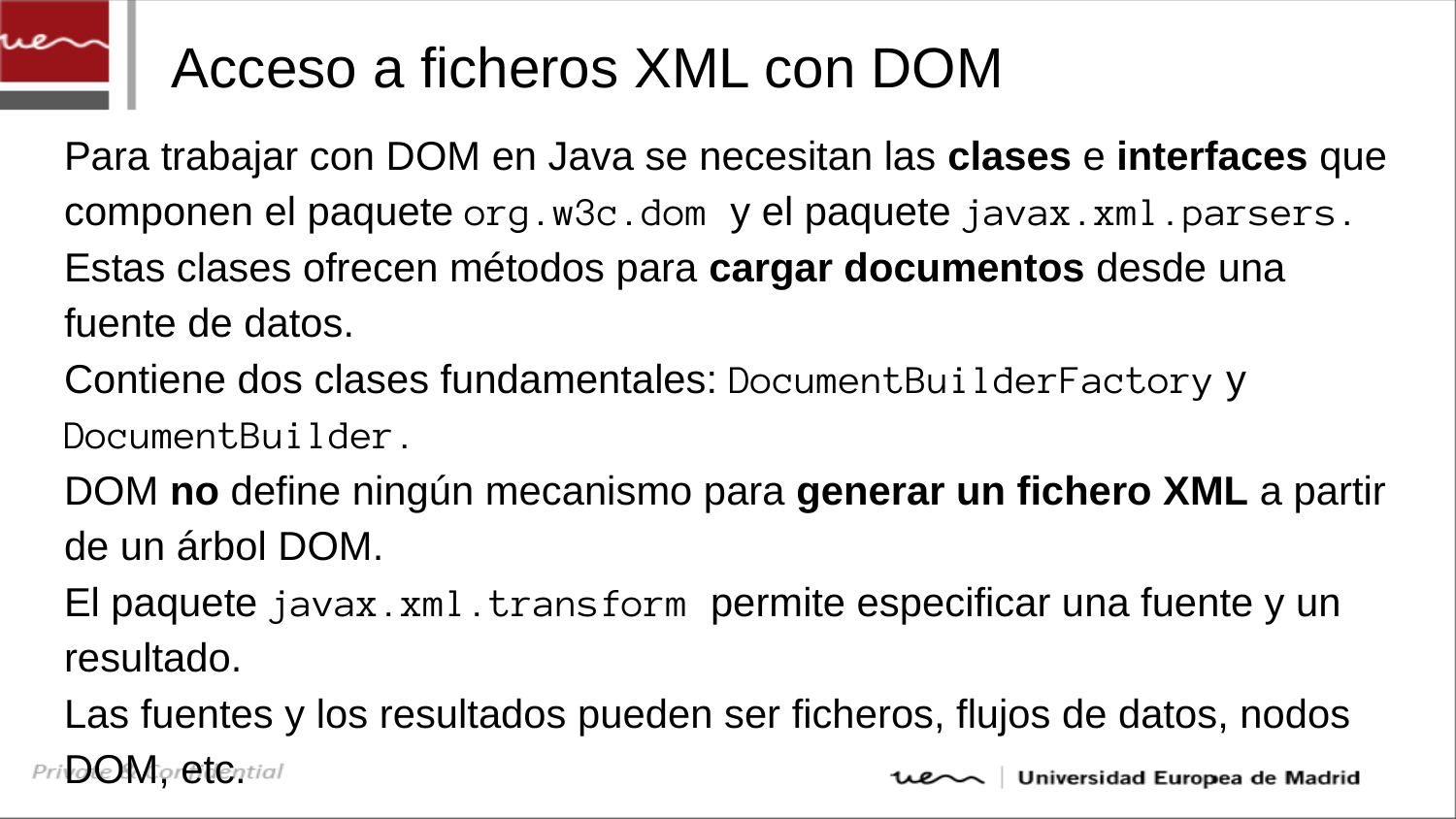

# Acceso a ficheros XML con DOM
Para trabajar con DOM en Java se necesitan las clases e interfaces que componen el paquete org.w3c.dom y el paquete javax.xml.parsers.
Estas clases ofrecen métodos para cargar documentos desde una fuente de datos.
Contiene dos clases fundamentales: DocumentBuilderFactory y DocumentBuilder.
DOM no define ningún mecanismo para generar un fichero XML a partir de un árbol DOM.
El paquete javax.xml.transform permite especificar una fuente y un resultado.
Las fuentes y los resultados pueden ser ficheros, flujos de datos, nodos DOM, etc.